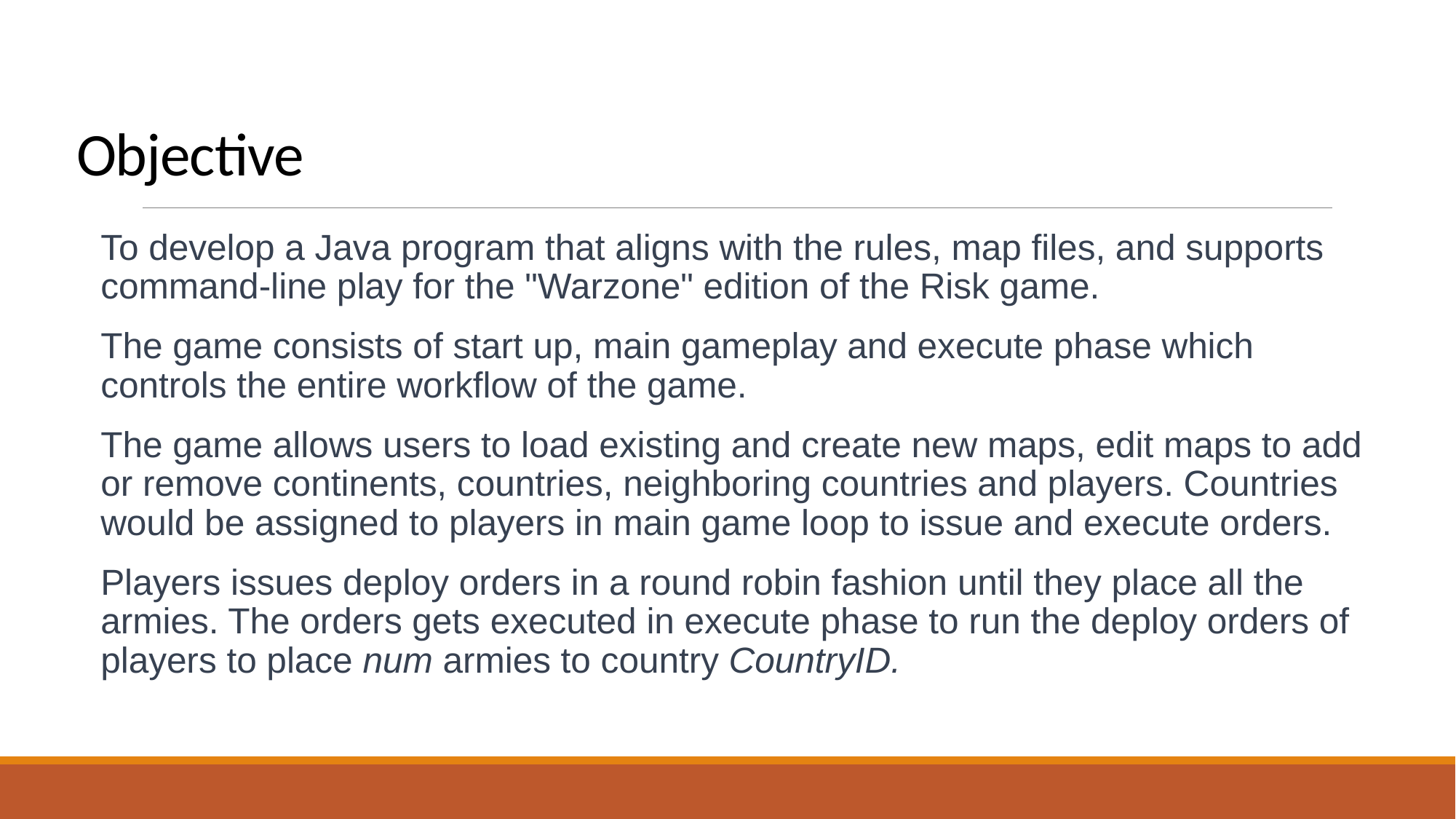

# Objective
To develop a Java program that aligns with the rules, map files, and supports command-line play for the "Warzone" edition of the Risk game.
The game consists of start up, main gameplay and execute phase which controls the entire workflow of the game.
The game allows users to load existing and create new maps, edit maps to add or remove continents, countries, neighboring countries and players. Countries would be assigned to players in main game loop to issue and execute orders.
Players issues deploy orders in a round robin fashion until they place all the armies. The orders gets executed in execute phase to run the deploy orders of players to place num armies to country CountryID.